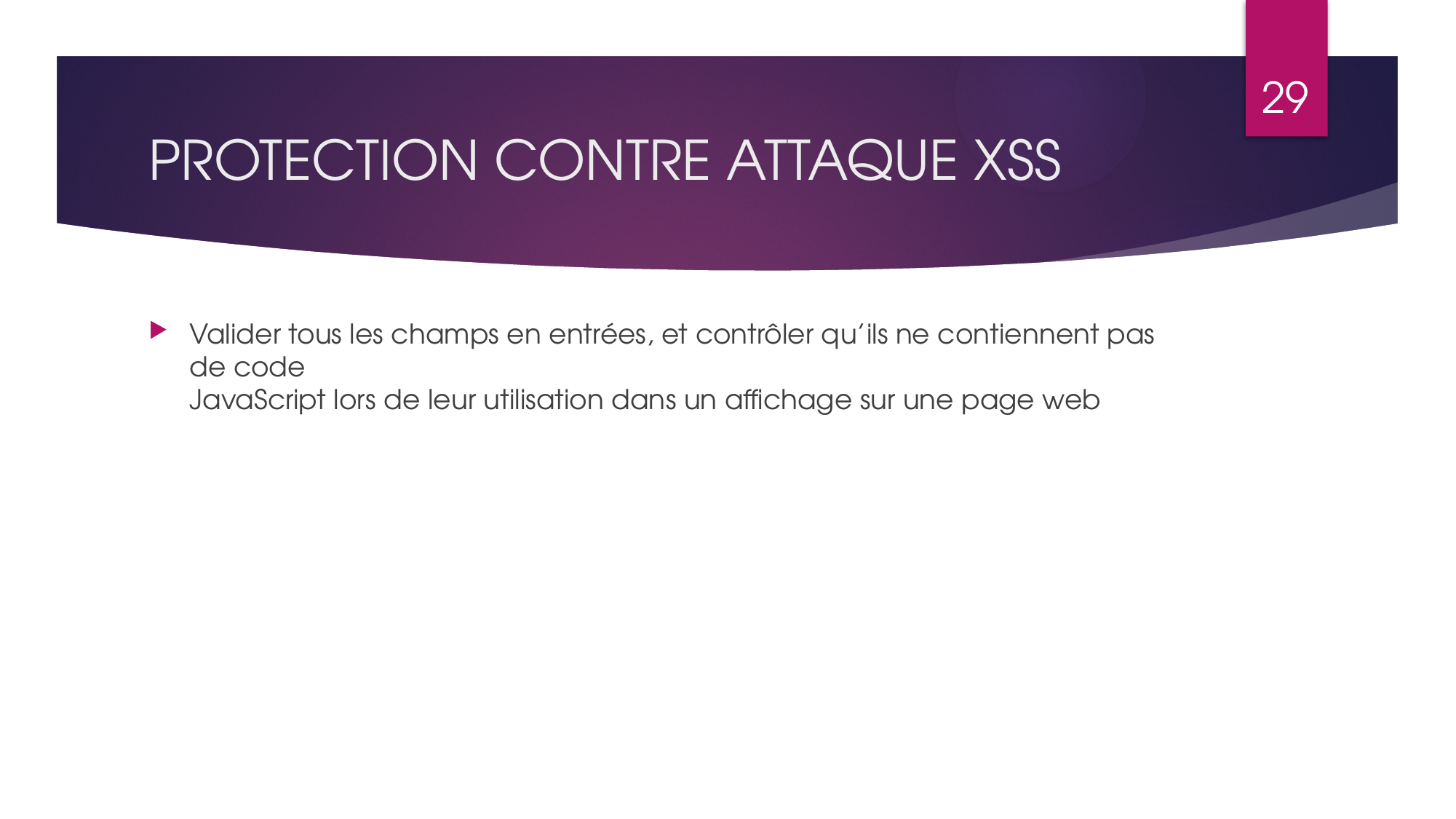

29
# PROTECTION CONTRE ATTAQUE XSS
Valider tous les champs en entrées, et contrôler qu’ils ne contiennent pas de code
JavaScript lors de leur utilisation dans un affichage sur une page web